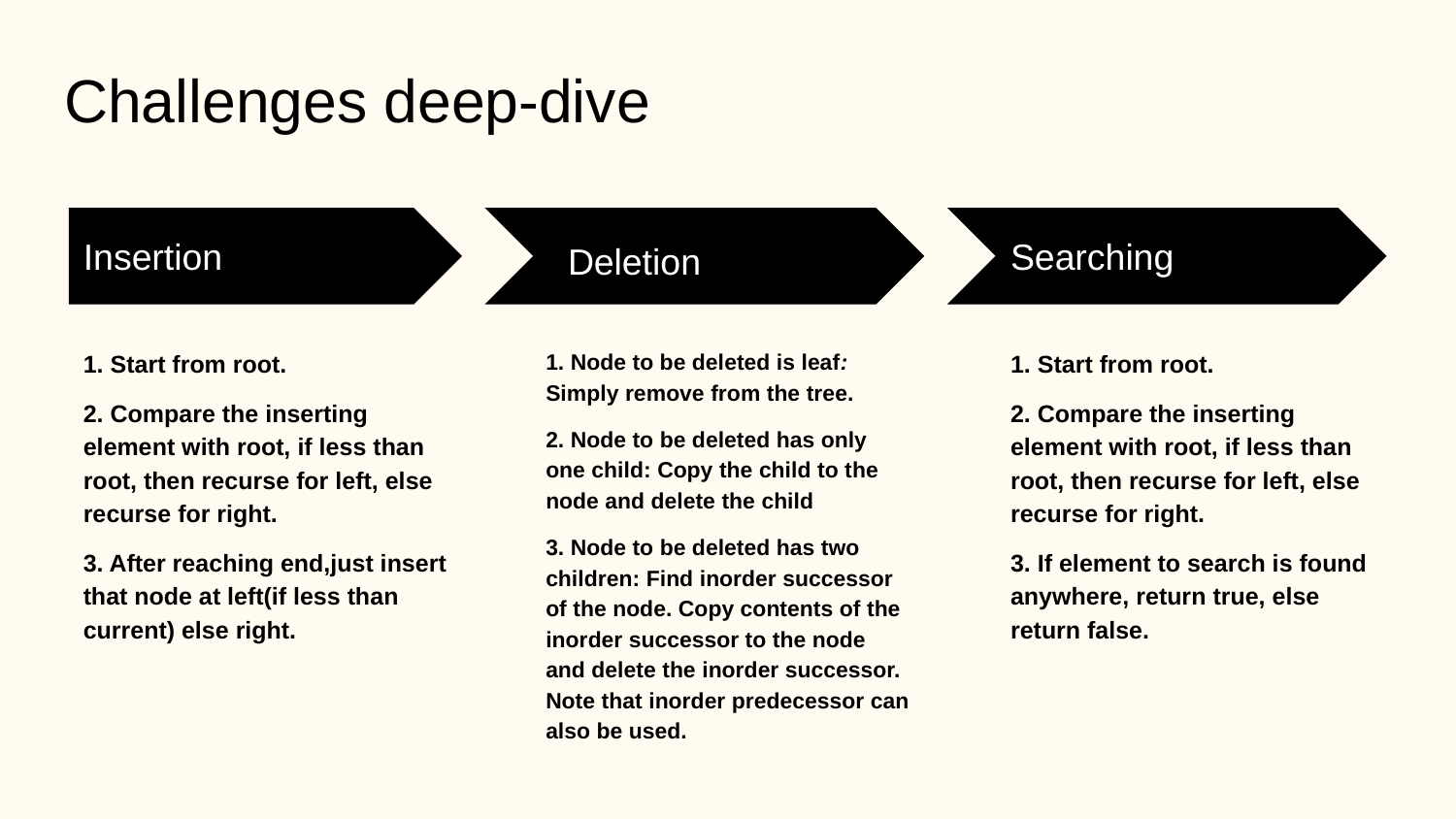

# Challenges deep-dive

Deletion
Insertion
Searching
1. Start from root.
2. Compare the inserting element with root, if less than root, then recurse for left, else recurse for right.
3. After reaching end,just insert that node at left(if less than current) else right.

1. Node to be deleted is leaf: Simply remove from the tree.
2. Node to be deleted has only one child: Copy the child to the node and delete the child
3. Node to be deleted has two children: Find inorder successor of the node. Copy contents of the inorder successor to the node and delete the inorder successor. Note that inorder predecessor can also be used.
1. Start from root.
2. Compare the inserting element with root, if less than root, then recurse for left, else recurse for right.
3. If element to search is found anywhere, return true, else return false.